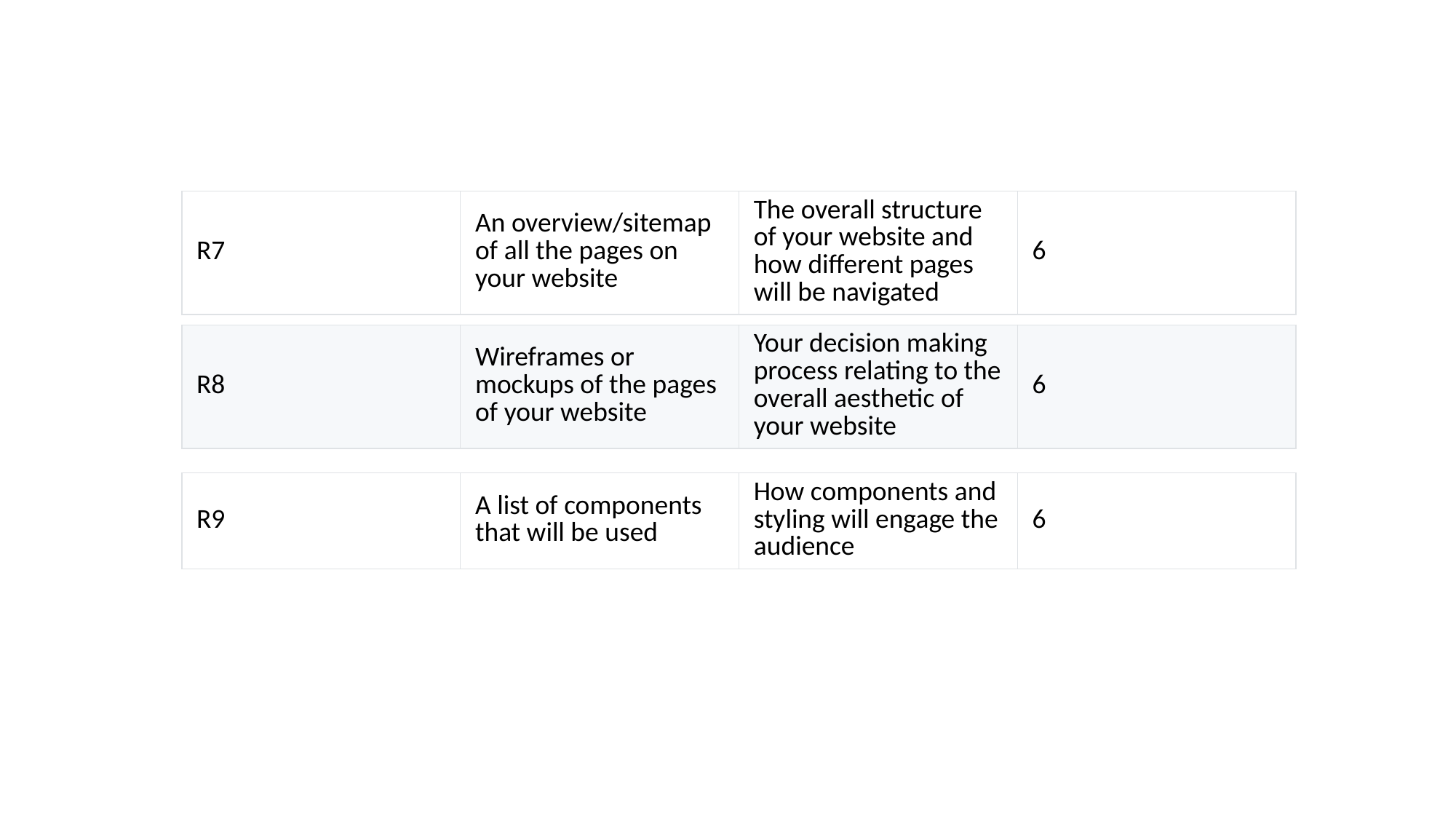

#
| R7 | An overview/sitemap of all the pages on your website | The overall structure of your website and how different pages will be navigated | 6 |
| --- | --- | --- | --- |
| R8 | Wireframes or mockups of the pages of your website | Your decision making process relating to the overall aesthetic of your website | 6 |
| --- | --- | --- | --- |

| R9 | A list of components that will be used | How components and styling will engage the audience | 6 |
| --- | --- | --- | --- |